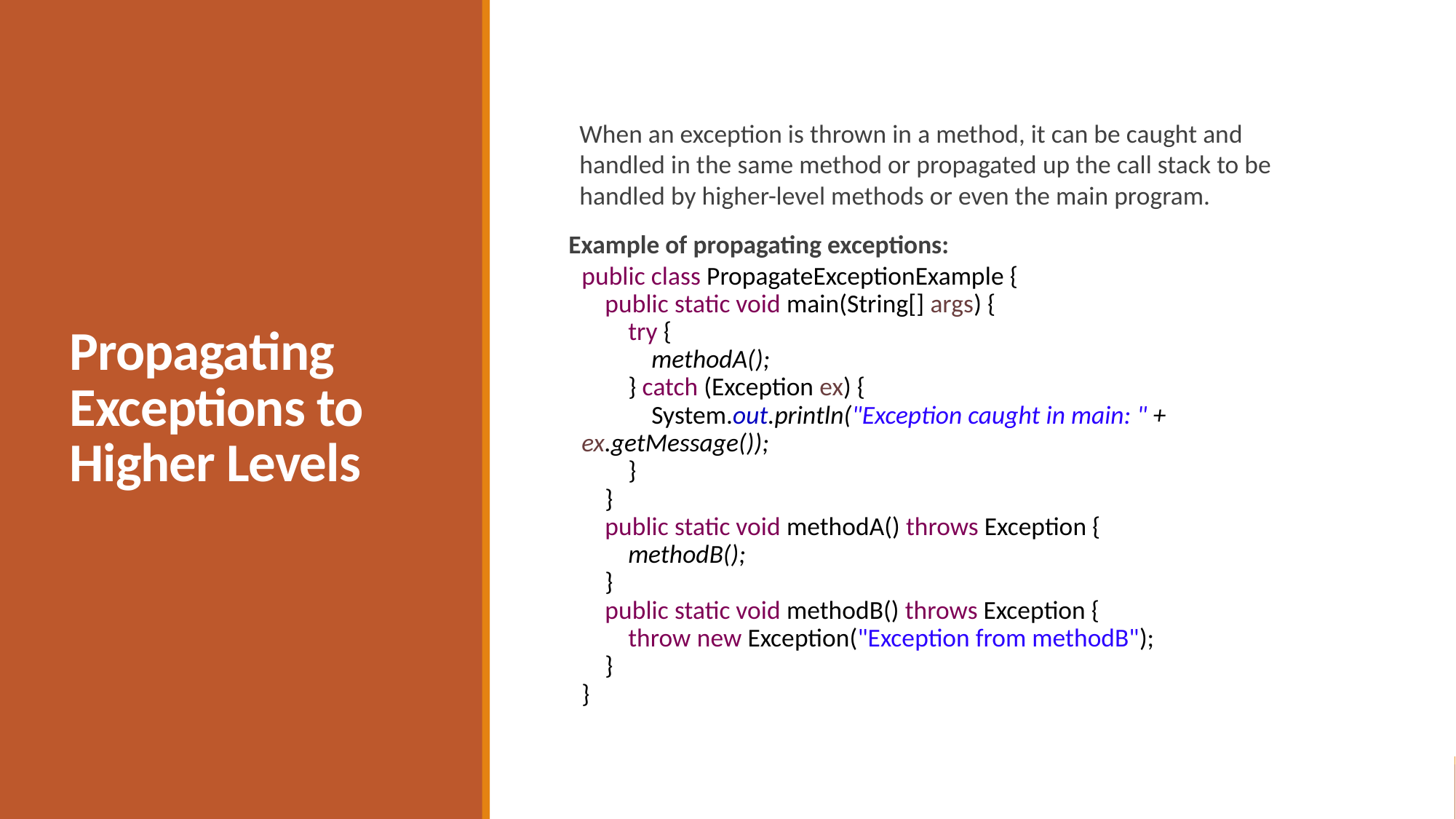

# Propagating Exceptions to Higher Levels
When an exception is thrown in a method, it can be caught and handled in the same method or propagated up the call stack to be handled by higher-level methods or even the main program.
Example of propagating exceptions:
public class PropagateExceptionExample {
    public static void main(String[] args) {
        try {
            methodA();
        } catch (Exception ex) {
            System.out.println("Exception caught in main: " + ex.getMessage());
        }
    }
    public static void methodA() throws Exception {
        methodB();
    }
    public static void methodB() throws Exception {
        throw new Exception("Exception from methodB");
    }
}